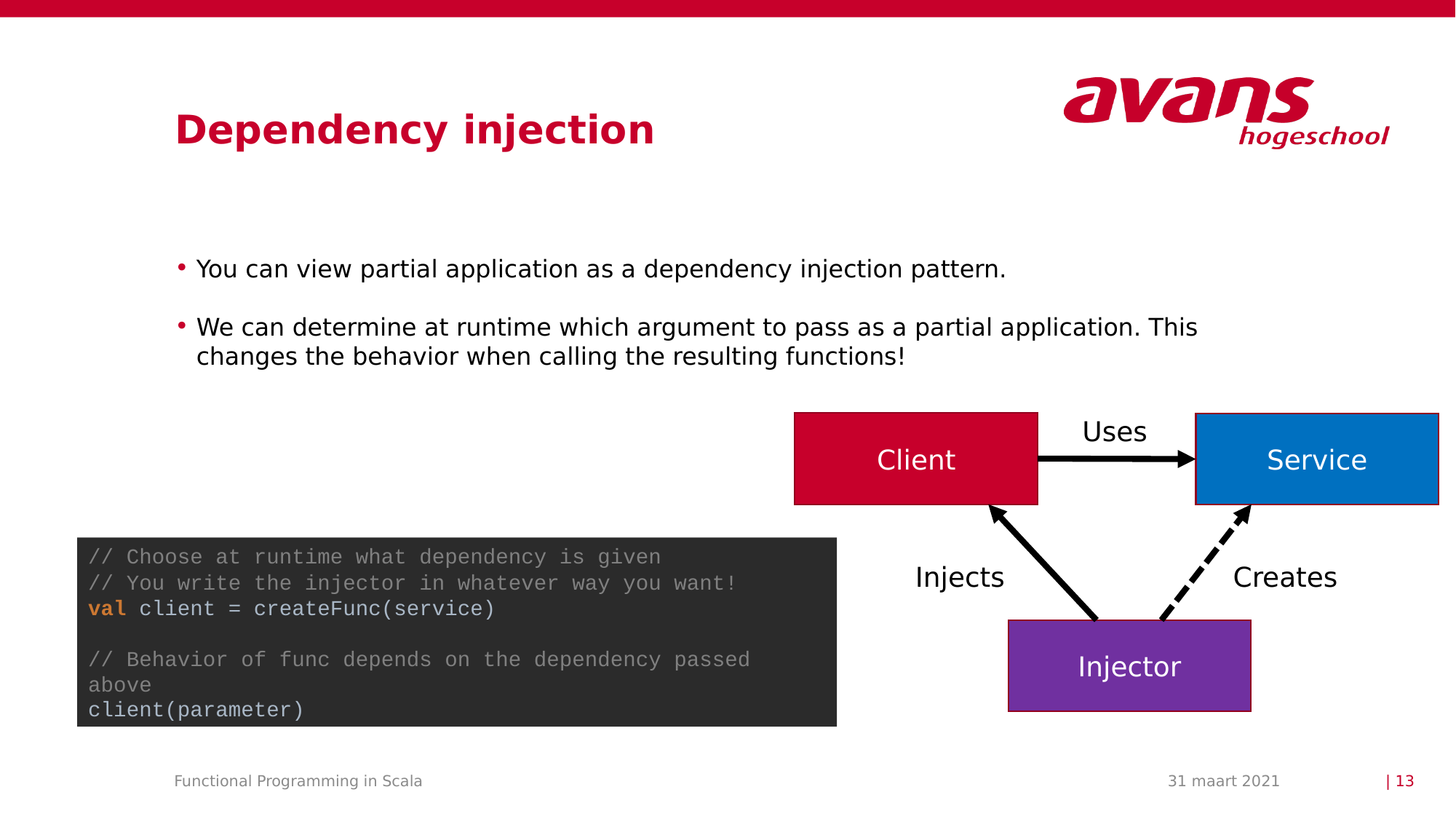

# Dependency injection
You can view partial application as a dependency injection pattern.

We can determine at runtime which argument to pass as a partial application. This changes the behavior when calling the resulting functions!
Uses
Client
Service
// Choose at runtime what dependency is given
// You write the injector in whatever way you want!
val client = createFunc(service)
// Behavior of func depends on the dependency passed above
client(parameter)
Injects
Creates
Injector
31 maart 2021
| 13